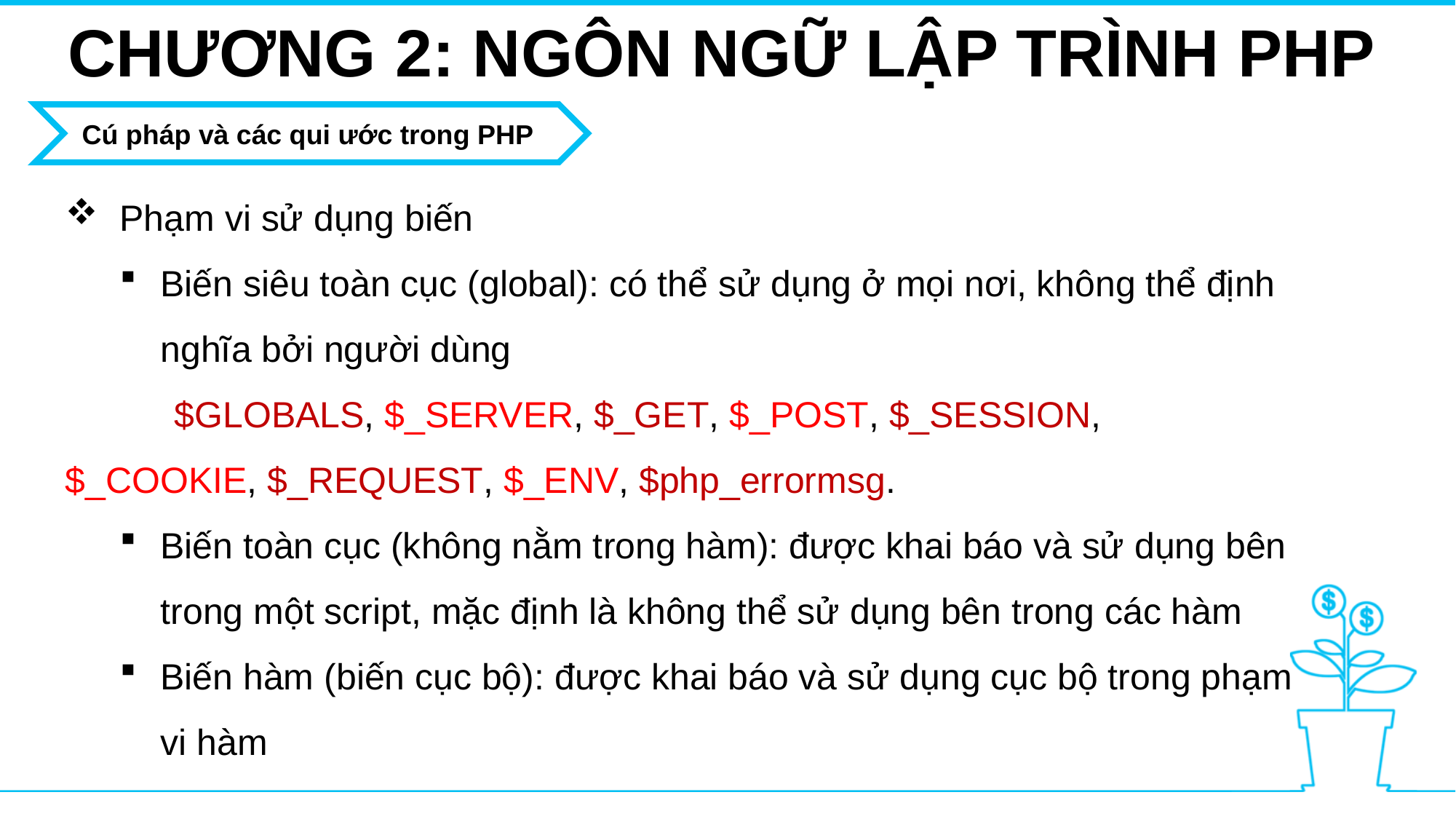

CHƯƠNG 2: NGÔN NGỮ LẬP TRÌNH PHP
Cú pháp và các qui ước trong PHP
Phạm vi sử dụng biến
Biến siêu toàn cục (global): có thể sử dụng ở mọi nơi, không thể định nghĩa bởi người dùng
	$GLOBALS, $_SERVER, $_GET, $_POST, $_SESSION, 	$_COOKIE, $_REQUEST, $_ENV, $php_errormsg.
Biến toàn cục (không nằm trong hàm): được khai báo và sử dụng bên trong một script, mặc định là không thể sử dụng bên trong các hàm
Biến hàm (biến cục bộ): được khai báo và sử dụng cục bộ trong phạm vi hàm